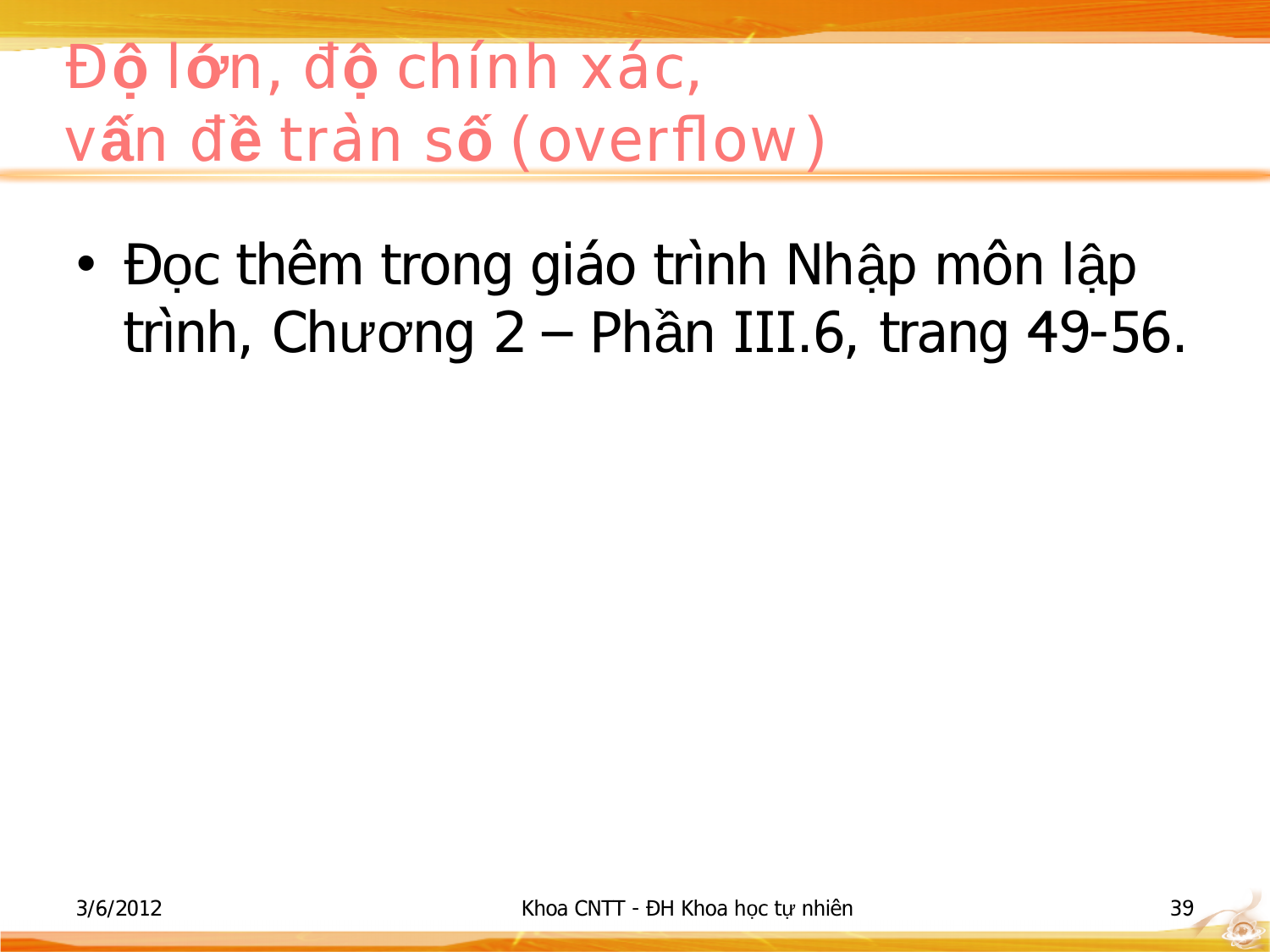

# Độ lớn, độ chính xác, vấn đề tràn số (overflow)
Đọc thêm trong giáo trình Nhập môn lập trình, Chương 2 – Phần III.6, trang 49-56.
3/6/2012
Khoa CNTT - ĐH Khoa học tự nhiên
39